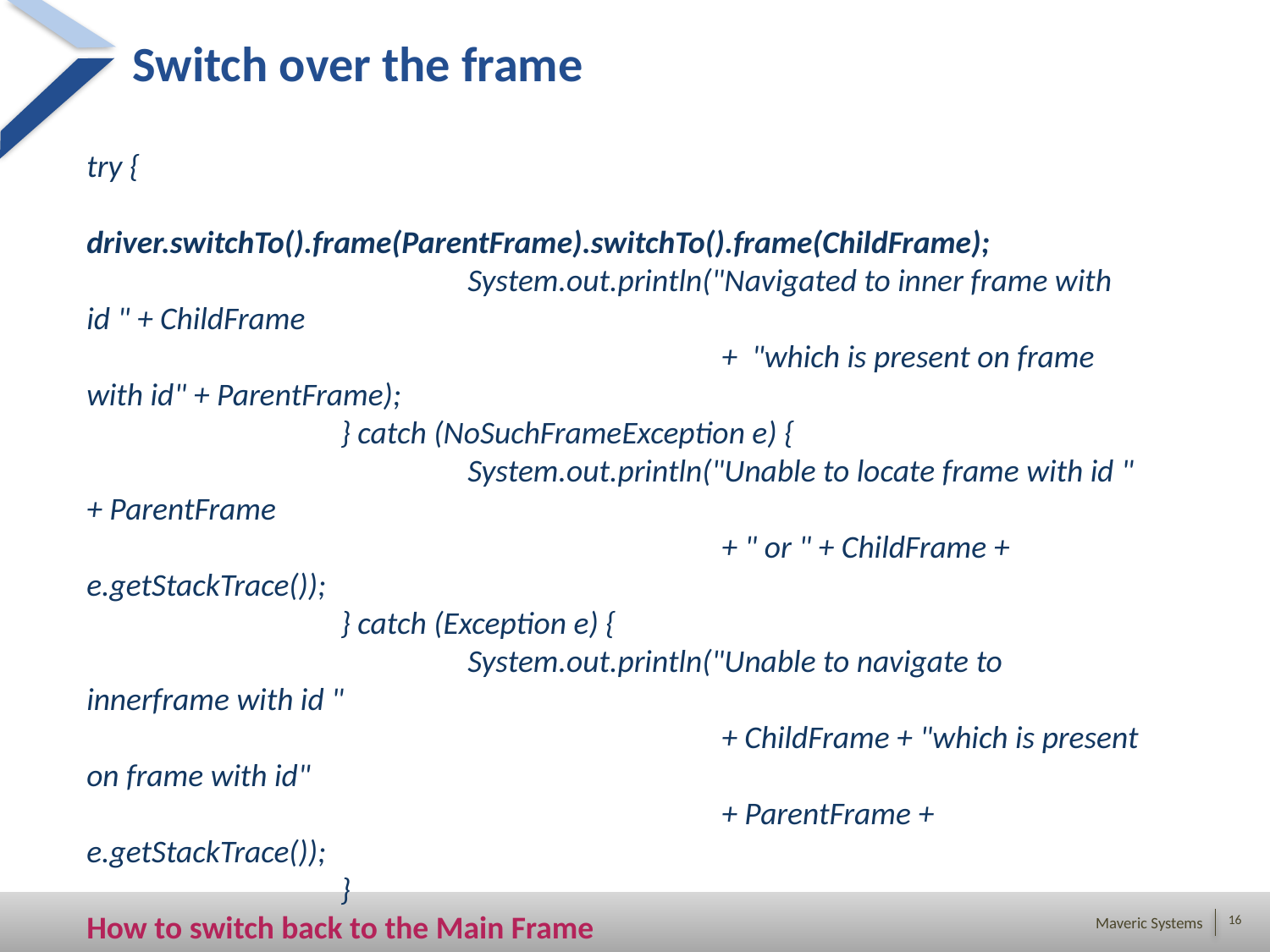

# Switch over the frame

try {
			driver.switchTo().frame(ParentFrame).switchTo().frame(ChildFrame);
			System.out.println("Navigated to inner frame with id " + ChildFrame
					+  "which is present on frame with id" + ParentFrame);
		} catch (NoSuchFrameException e) {
			System.out.println("Unable to locate frame with id " + ParentFrame
					+ " or " + ChildFrame + e.getStackTrace());
		} catch (Exception e) {
			System.out.println("Unable to navigate to innerframe with id "
					+ ChildFrame + "which is present on frame with id"
					+ ParentFrame + e.getStackTrace());
		}
How to switch back to the Main Frame

driver.switchTo().parentFrame();
driver.switchTo().defaultContent();